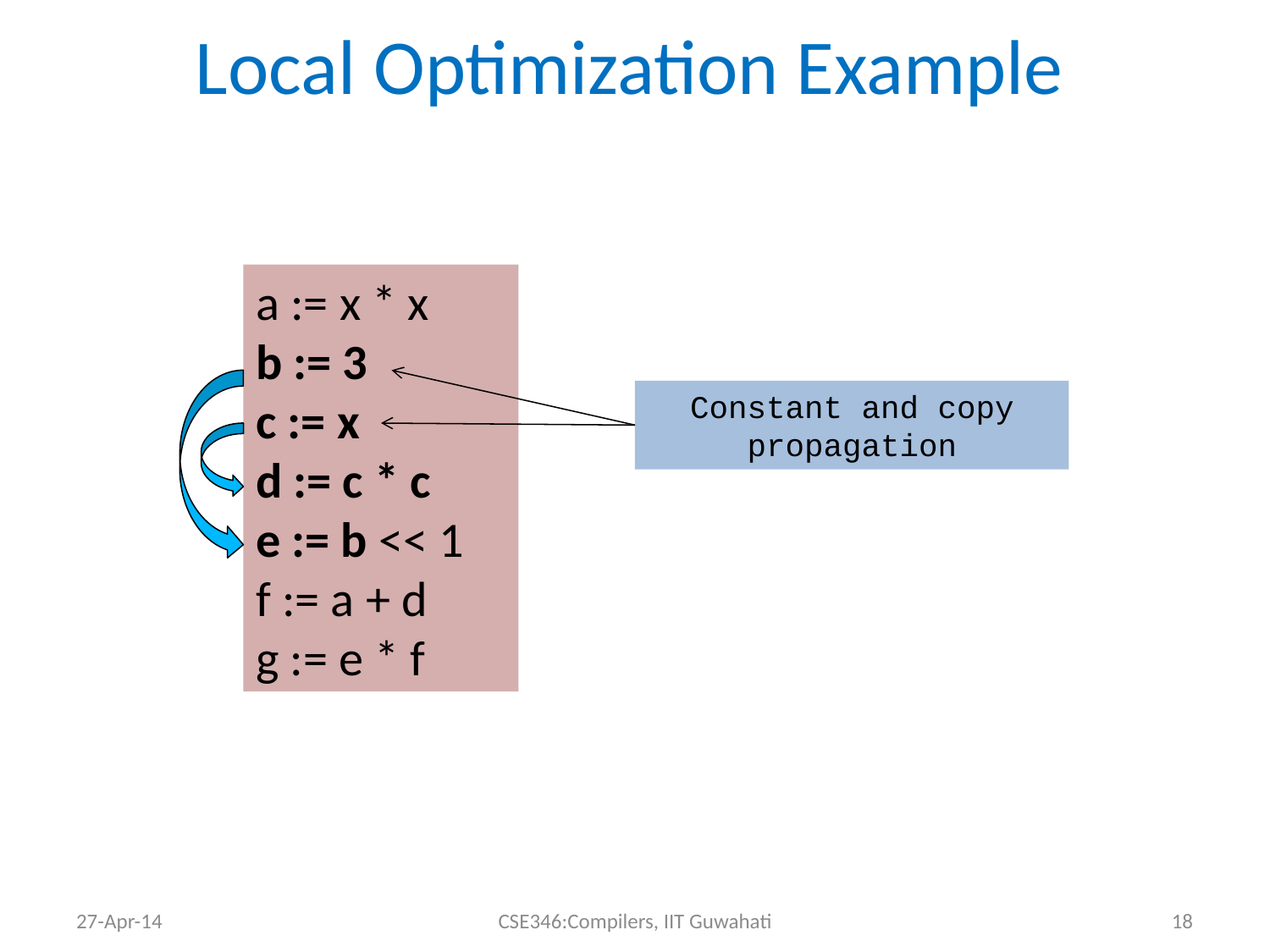

Local Optimization Example
a := x * x
b := 3
c := x
d := c * c
e := b << 1
f := a + d
g := e * f

Constant and copy propagation

27-Apr-14
CSE346:Compilers, IIT Guwahati
18